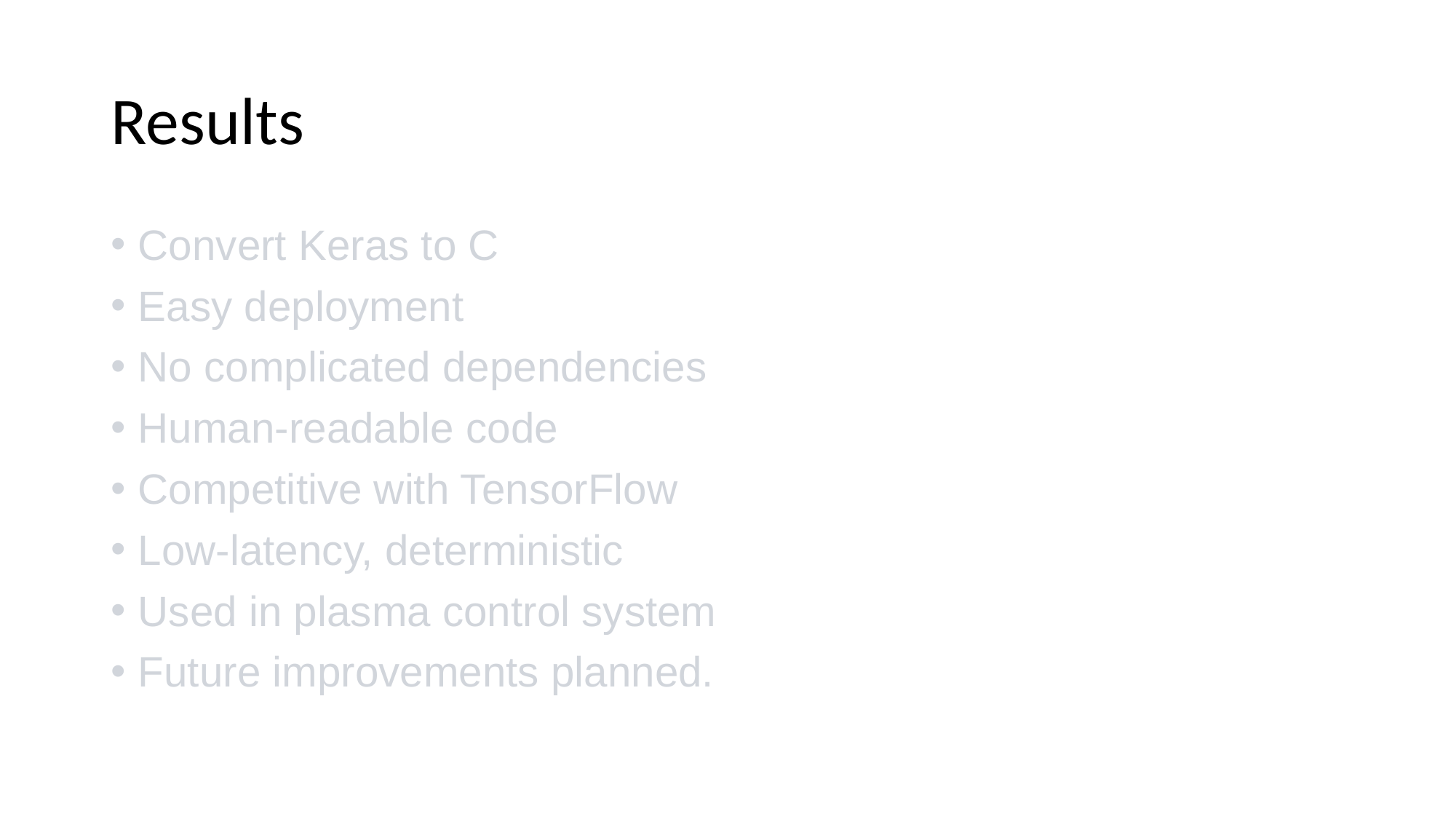

# Results
Convert Keras to C
Easy deployment
No complicated dependencies
Human-readable code
Competitive with TensorFlow
Low-latency, deterministic
Used in plasma control system
Future improvements planned.